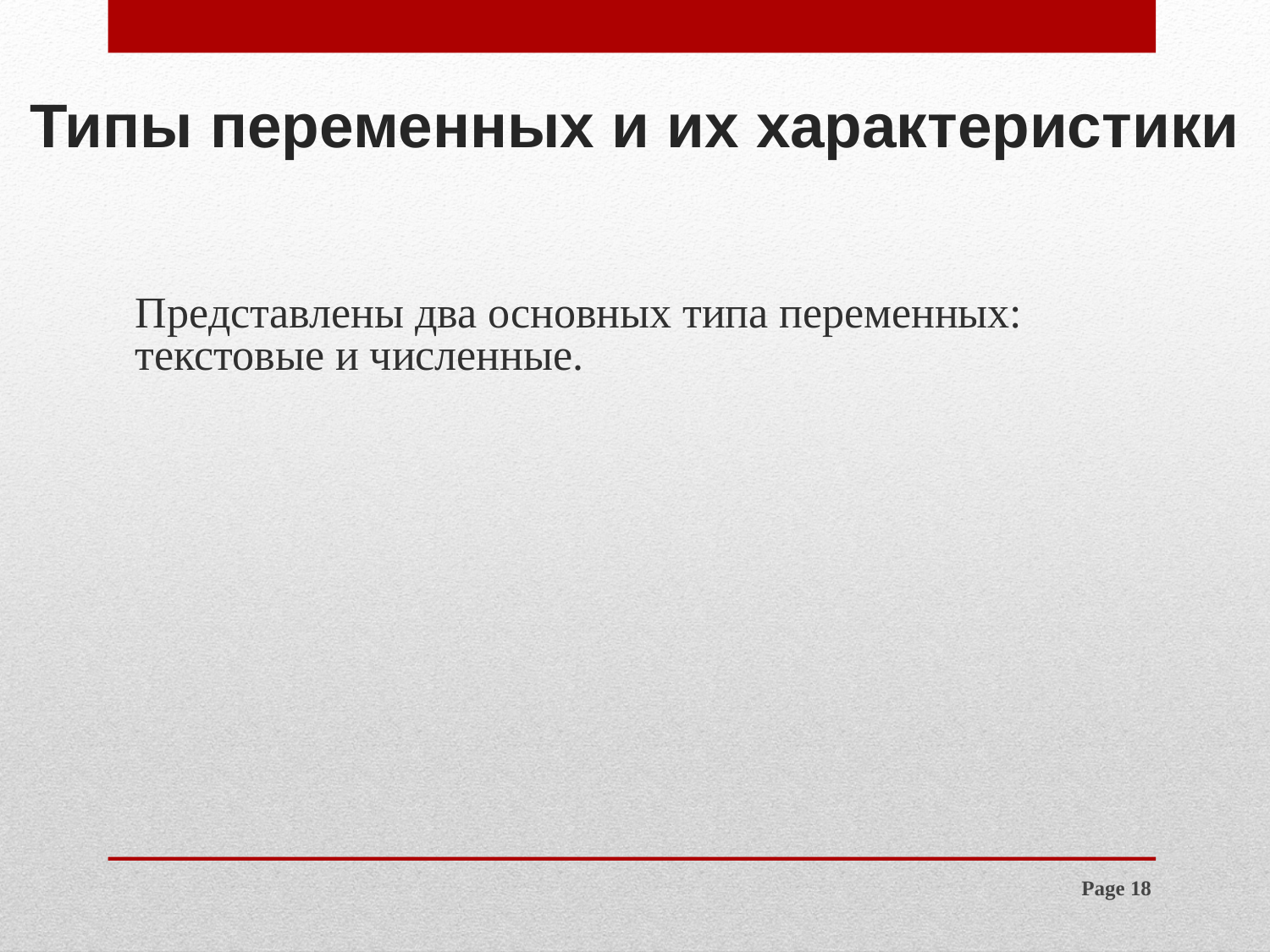

# Типы переменных и их характеристики
	Представлены два основных типа переменных: текстовые и численные.
Page 18